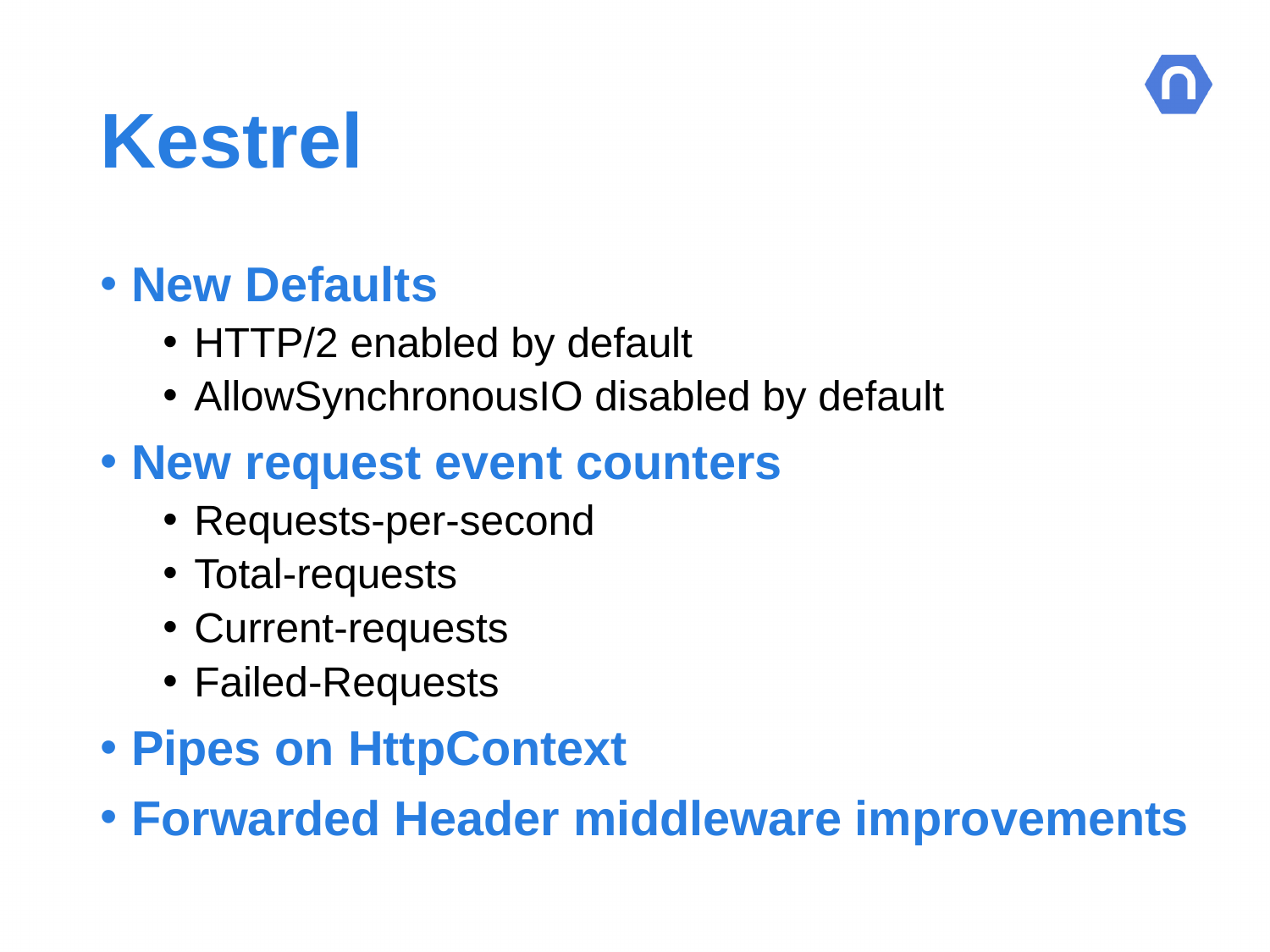

# Kestrel
New Defaults
HTTP/2 enabled by default
AllowSynchronousIO disabled by default
New request event counters
Requests-per-second
Total-requests
Current-requests
Failed-Requests
Pipes on HttpContext
Forwarded Header middleware improvements